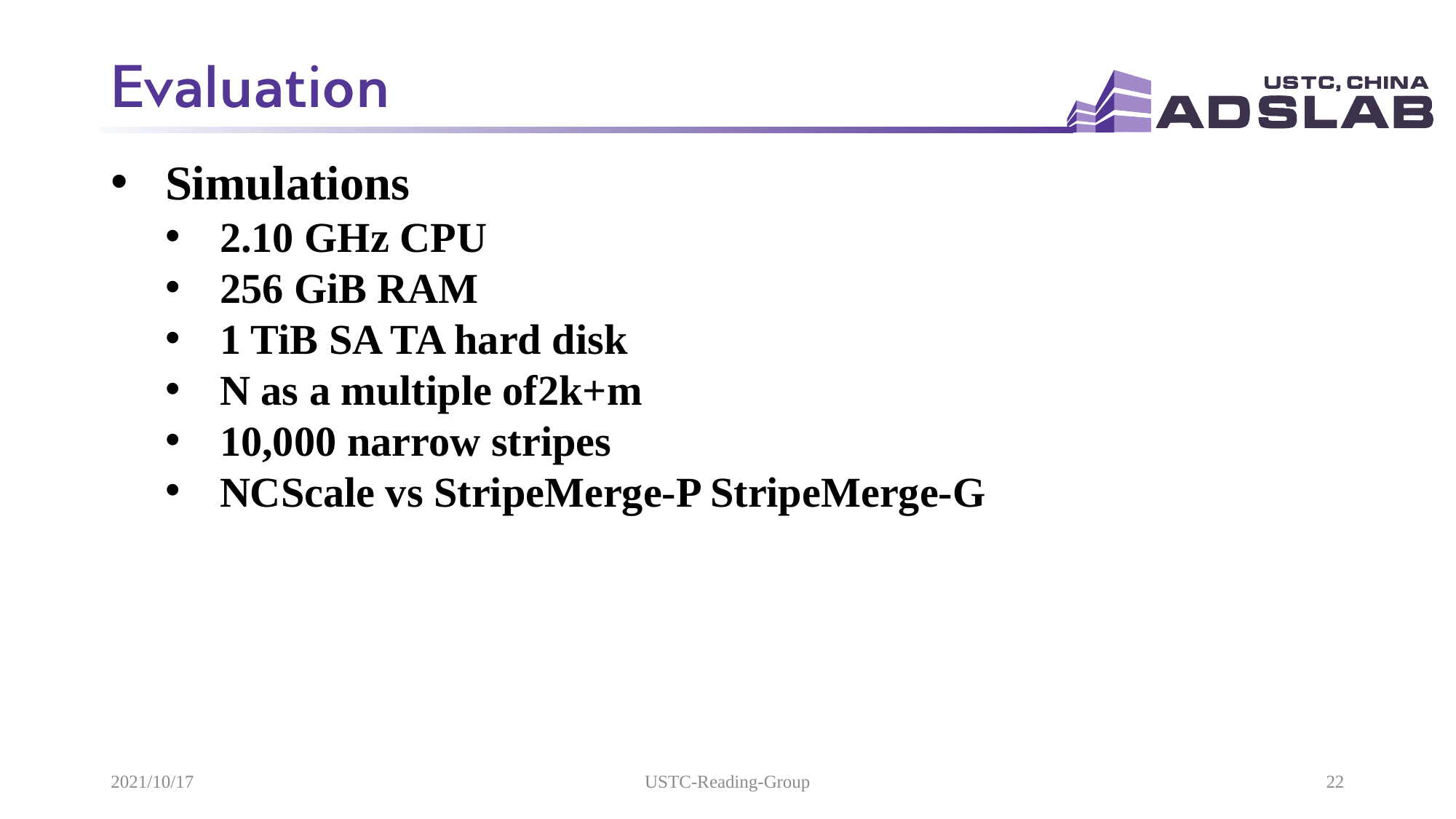

# Evaluation
Simulations
2.10 GHz CPU
256 GiB RAM
1 TiB SA TA hard disk
N as a multiple of2k+m
10,000 narrow stripes
NCScale vs StripeMerge-P StripeMerge-G

2021/10/17
USTC-Reading-Group
22